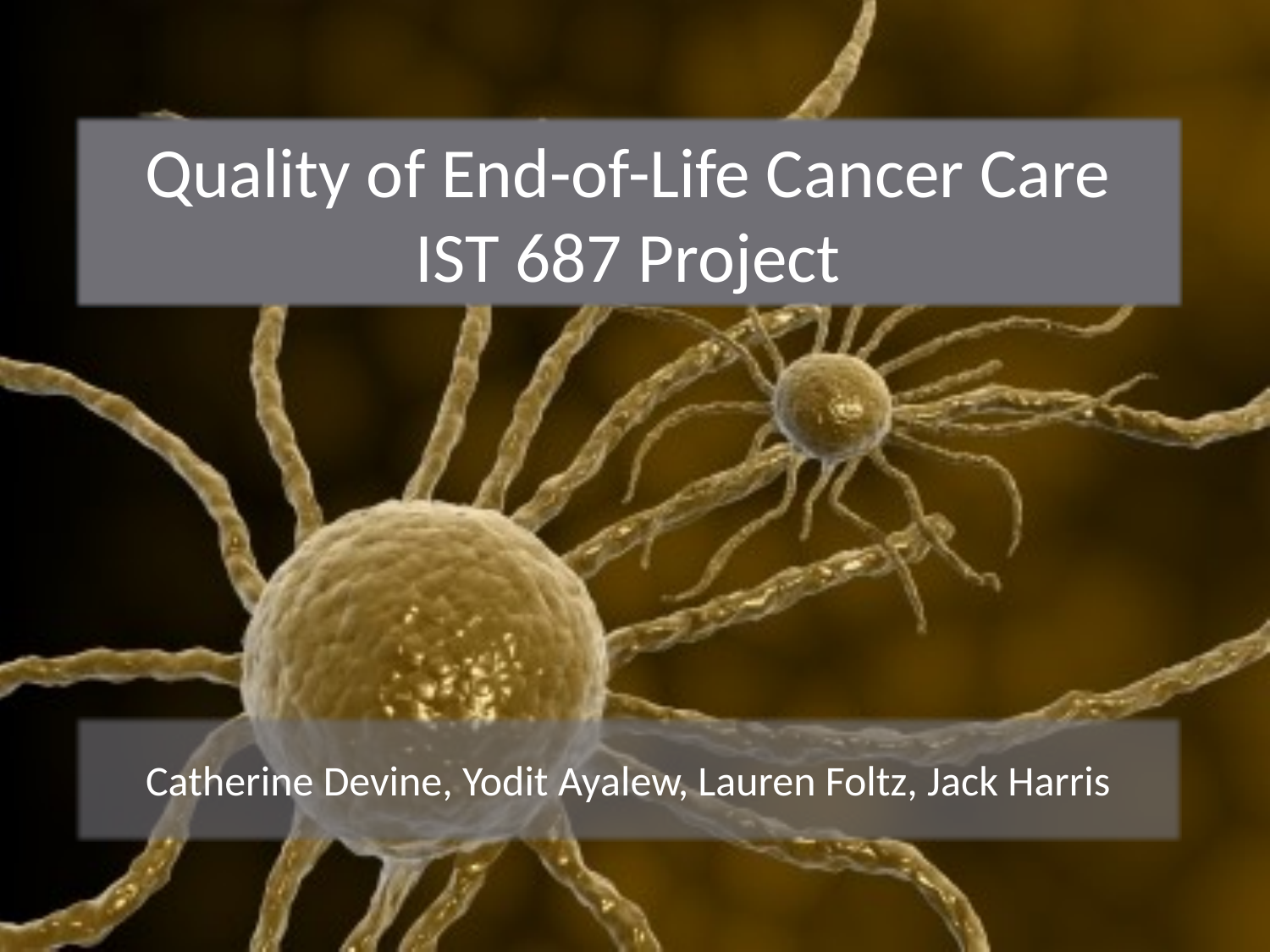

Quality of End-of-Life Cancer Care
IST 687 Project

Catherine Devine, Yodit Ayalew, Lauren Foltz, Jack Harris